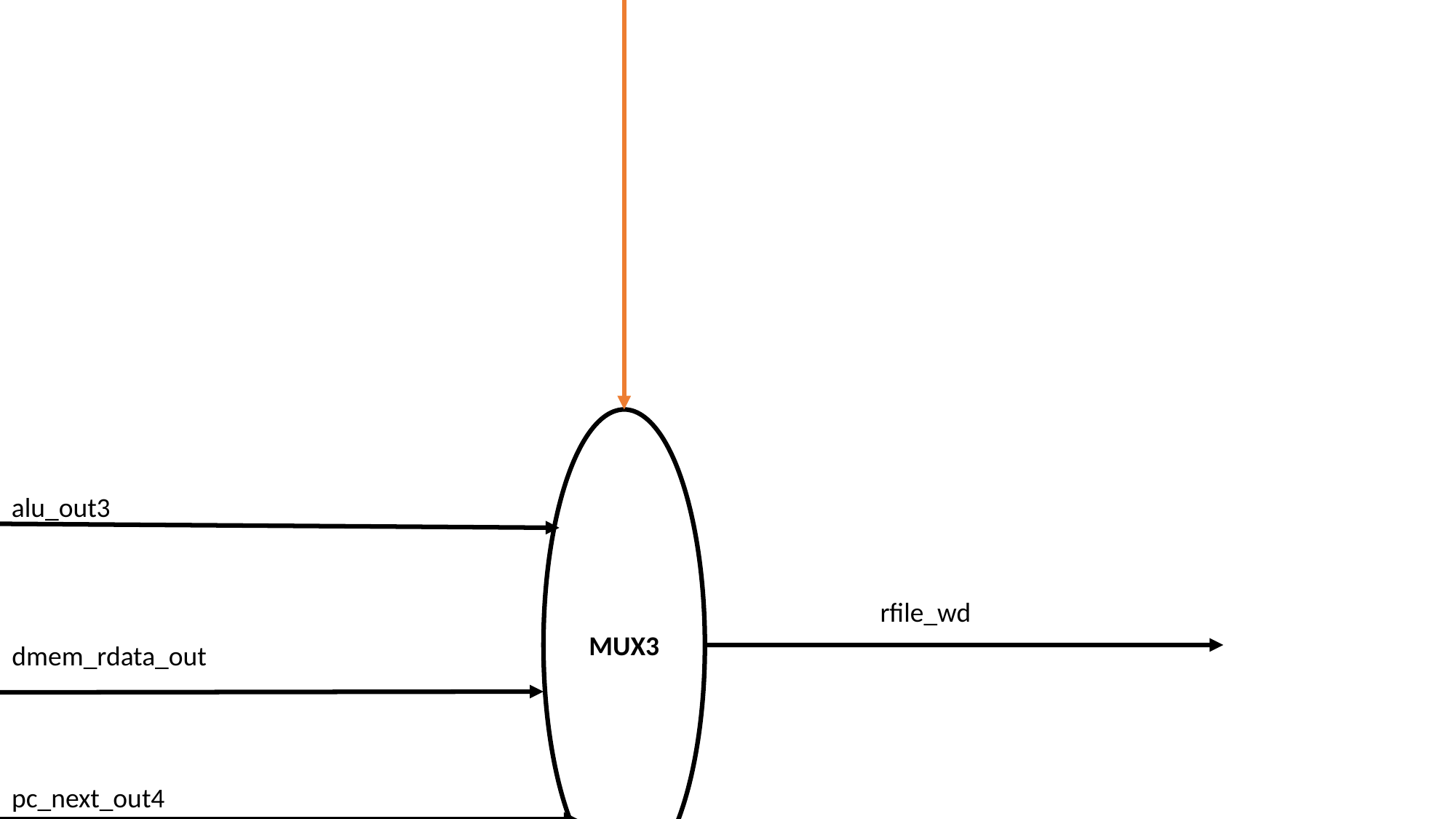

W
MemtoReg_out4
MEM/WB
MUX3
alu_out3
rfile_wd
dmem_rdata_out
pc_next_out4